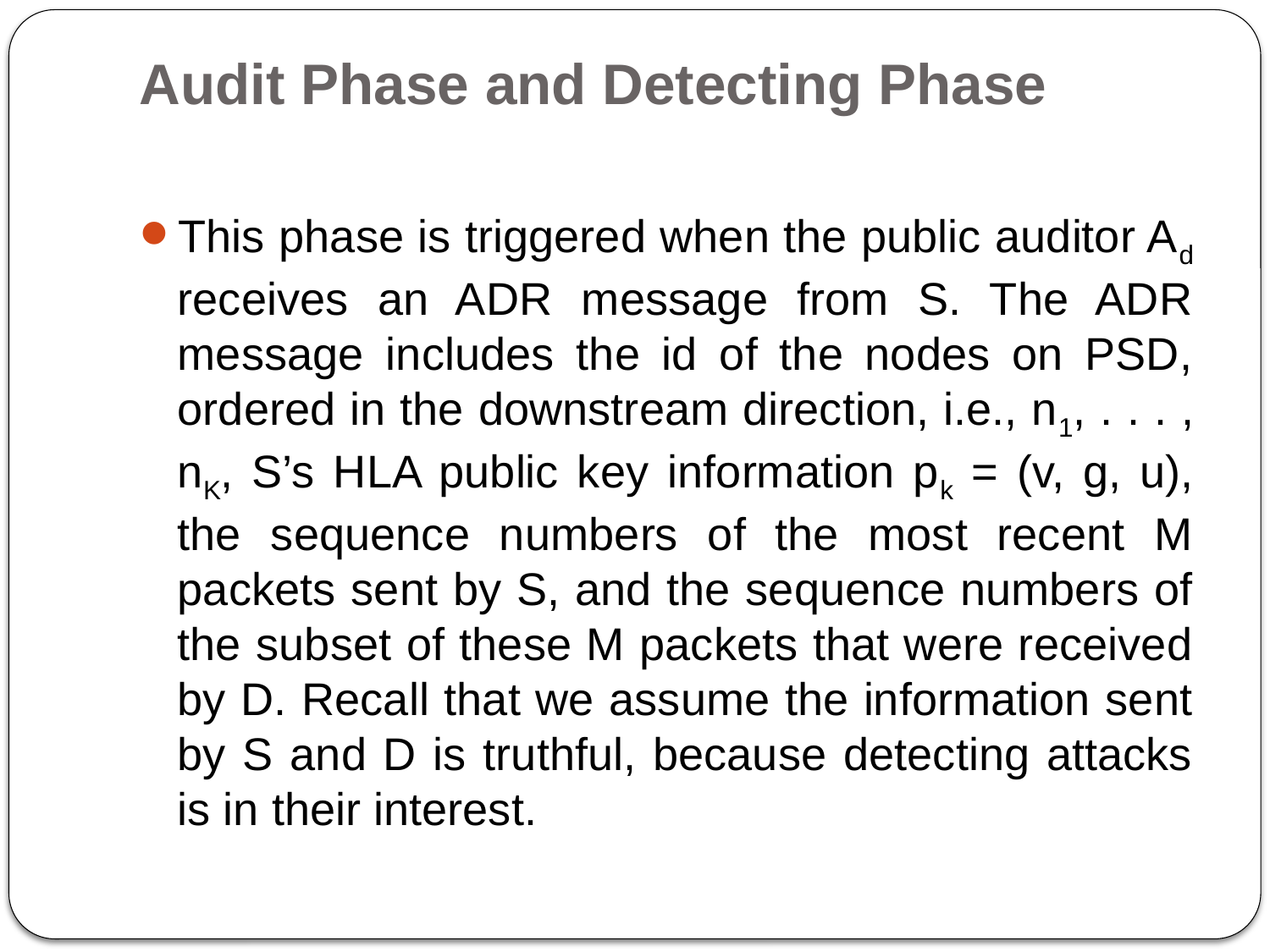

# Audit Phase and Detecting Phase
This phase is triggered when the public auditor Ad receives an ADR message from S. The ADR message includes the id of the nodes on PSD, ordered in the downstream direction, i.e., n1, . . . , nK, S’s HLA public key information pk = (v, g, u), the sequence numbers of the most recent M packets sent by S, and the sequence numbers of the subset of these M packets that were received by D. Recall that we assume the information sent by S and D is truthful, because detecting attacks is in their interest.